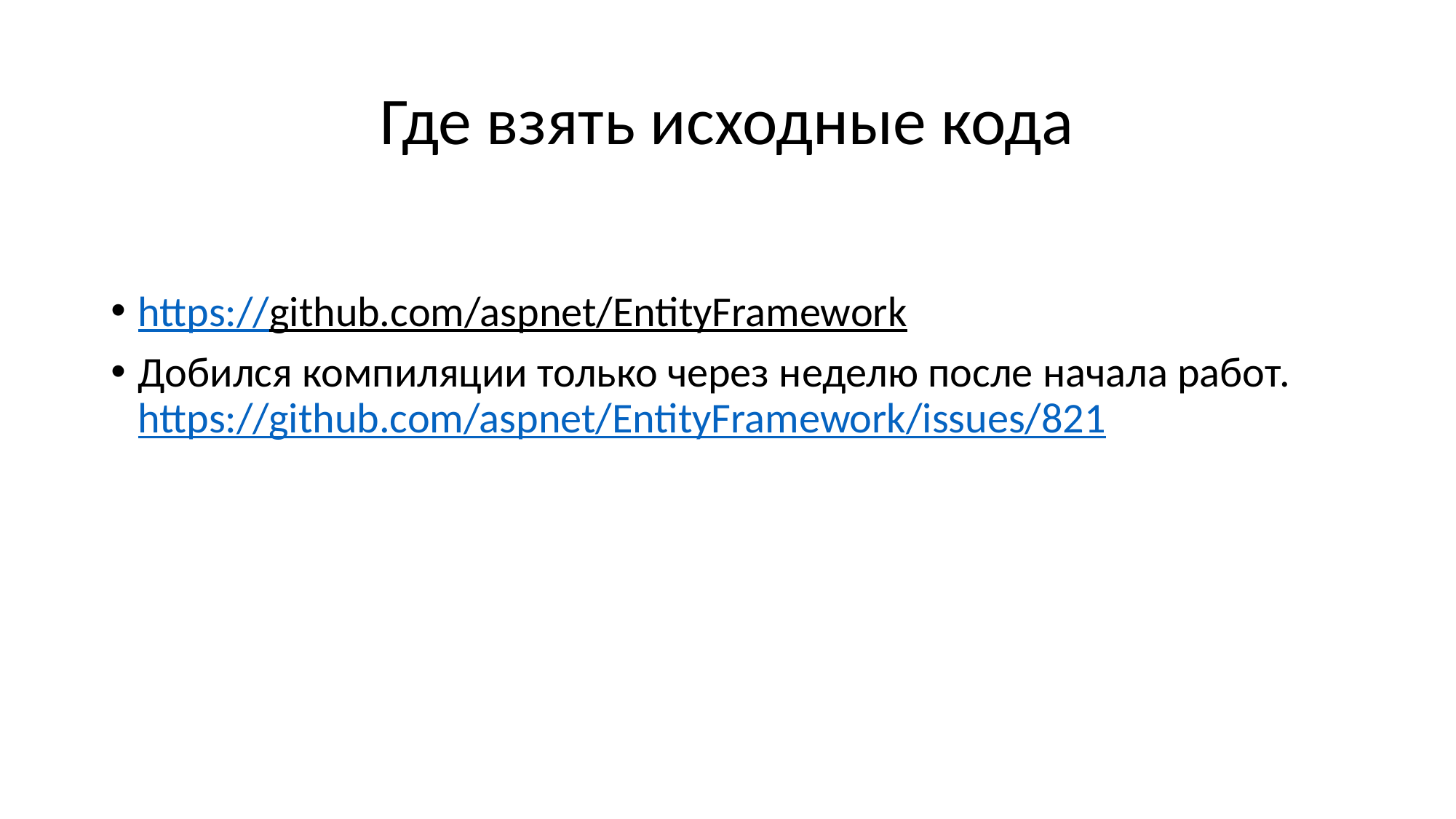

# Где взять исходные кода

https://github.com/aspnet/EntityFramework
Добился компиляции только через неделю после начала работ. https://github.com/aspnet/EntityFramework/issues/821